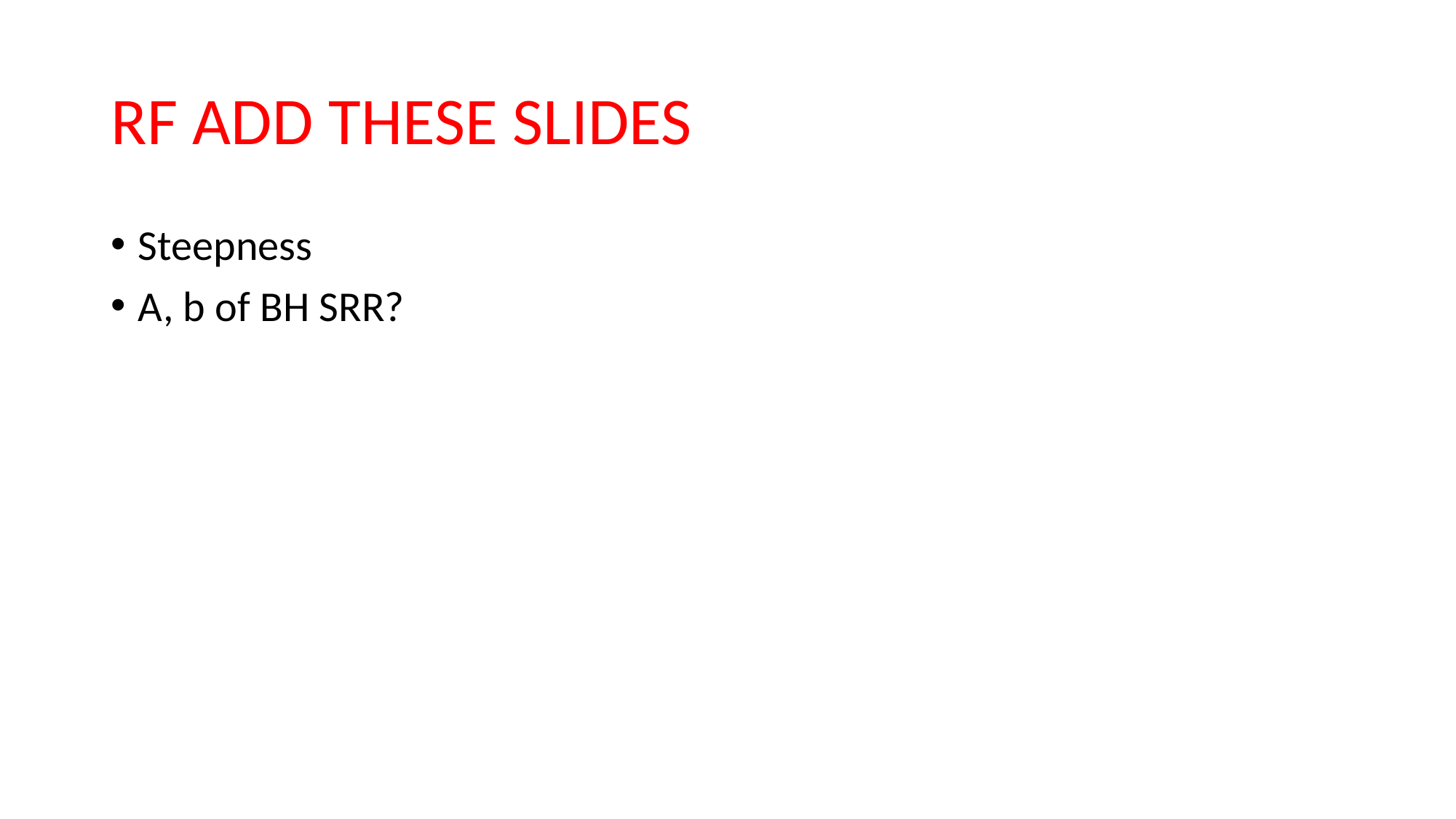

# RF ADD THESE SLIDES
Steepness
A, b of BH SRR?